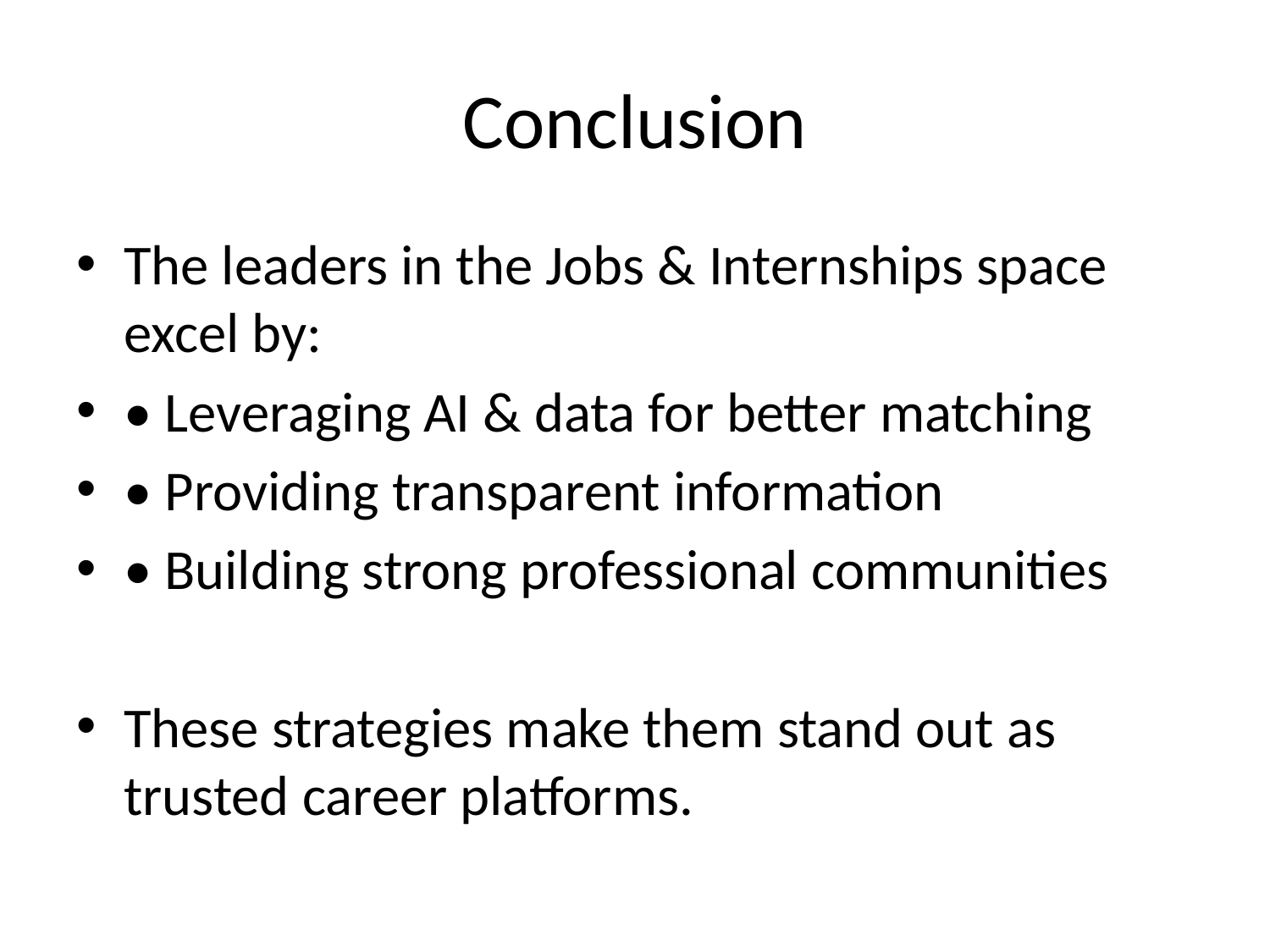

# Conclusion
The leaders in the Jobs & Internships space excel by:
• Leveraging AI & data for better matching
• Providing transparent information
• Building strong professional communities

These strategies make them stand out as trusted career platforms.